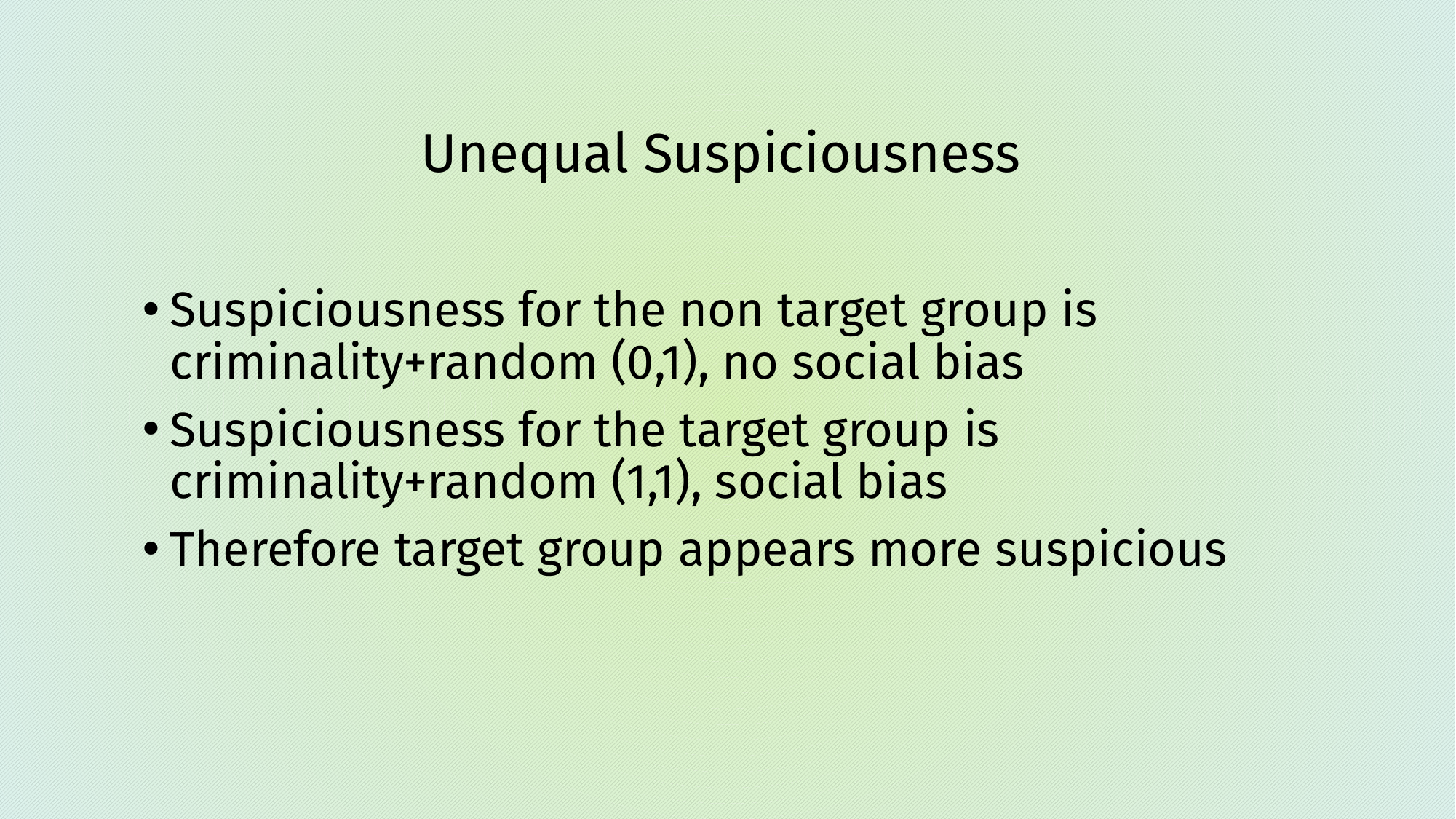

# Unequal Suspiciousness
Suspiciousness for the non target group is criminality+random (0,1), no social bias
Suspiciousness for the target group is criminality+random (1,1), social bias
Therefore target group appears more suspicious